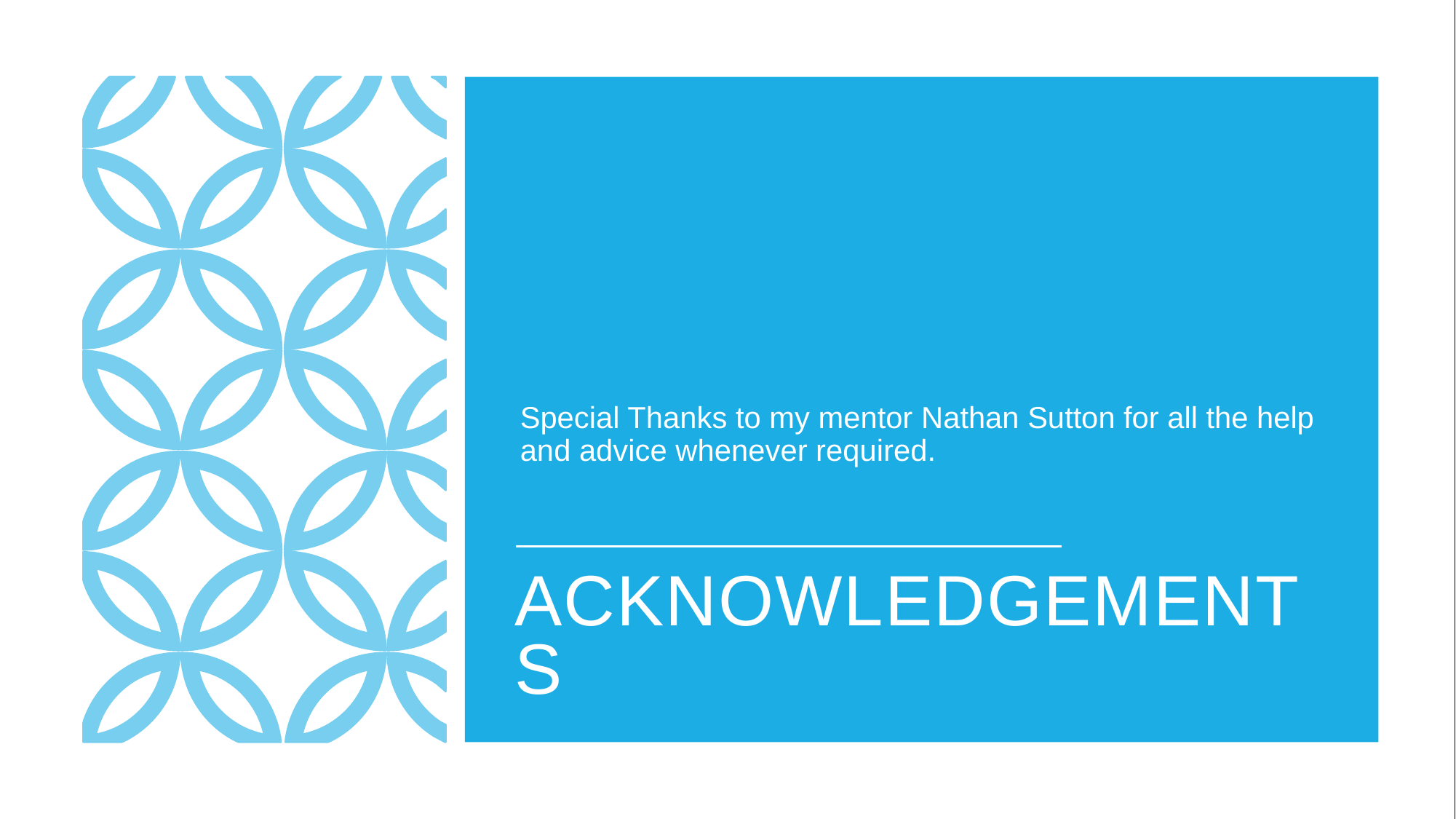

Special Thanks to my mentor Nathan Sutton for all the help and advice whenever required.

# Acknowledgements